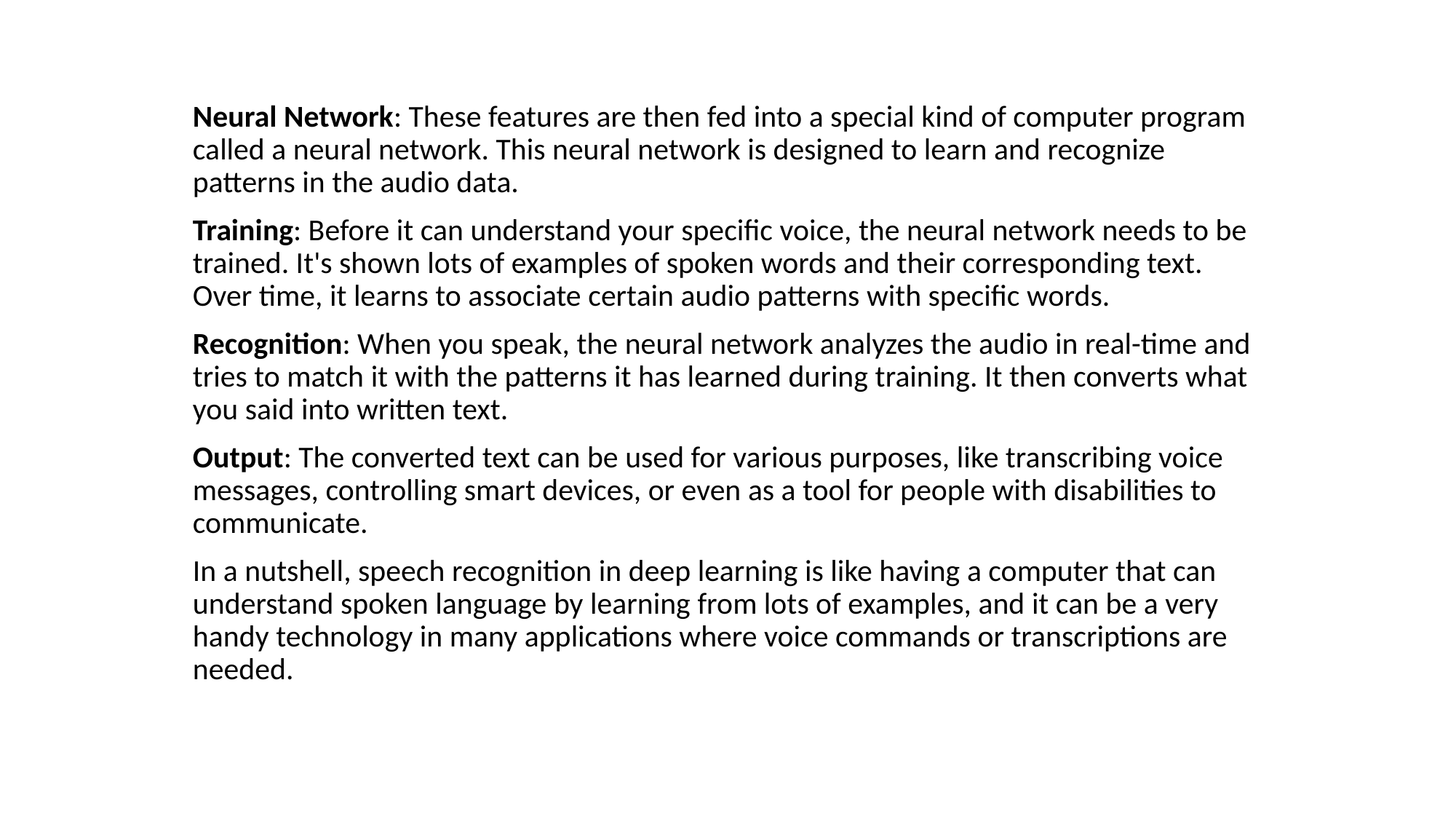

Neural Network: These features are then fed into a special kind of computer program called a neural network. This neural network is designed to learn and recognize patterns in the audio data.
Training: Before it can understand your specific voice, the neural network needs to be trained. It's shown lots of examples of spoken words and their corresponding text. Over time, it learns to associate certain audio patterns with specific words.
Recognition: When you speak, the neural network analyzes the audio in real-time and tries to match it with the patterns it has learned during training. It then converts what you said into written text.
Output: The converted text can be used for various purposes, like transcribing voice messages, controlling smart devices, or even as a tool for people with disabilities to communicate.
In a nutshell, speech recognition in deep learning is like having a computer that can understand spoken language by learning from lots of examples, and it can be a very handy technology in many applications where voice commands or transcriptions are needed.